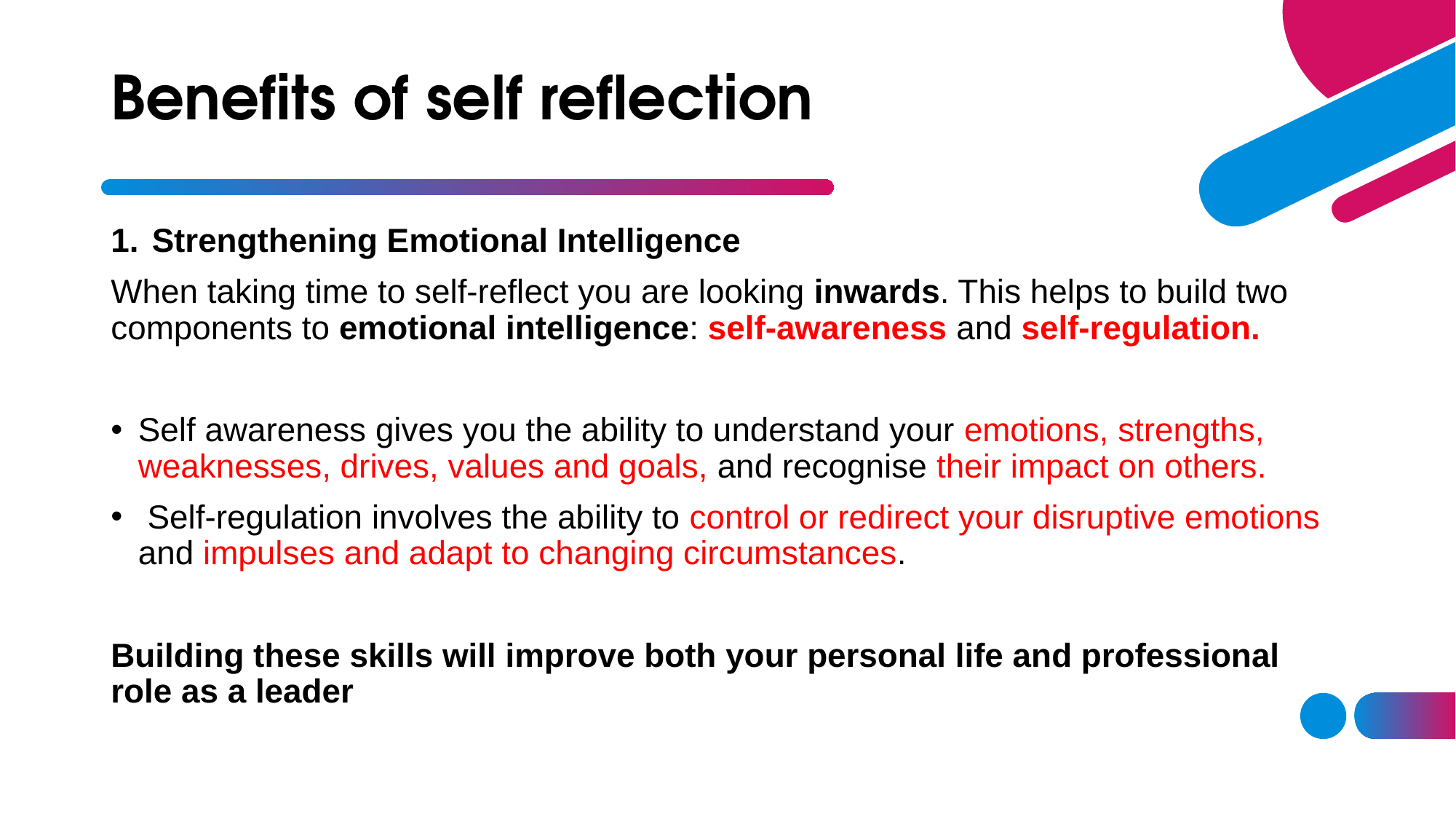

# Benefits of self reflection
Strengthening Emotional Intelligence
When taking time to self-reflect you are looking inwards. This helps to build two components to emotional intelligence: self-awareness and self-regulation.

Self awareness gives you the ability to understand your emotions, strengths, weaknesses, drives, values and goals, and recognise their impact on others.
 Self-regulation involves the ability to control or redirect your disruptive emotions and impulses and adapt to changing circumstances.

Building these skills will improve both your personal life and professional role as a leader